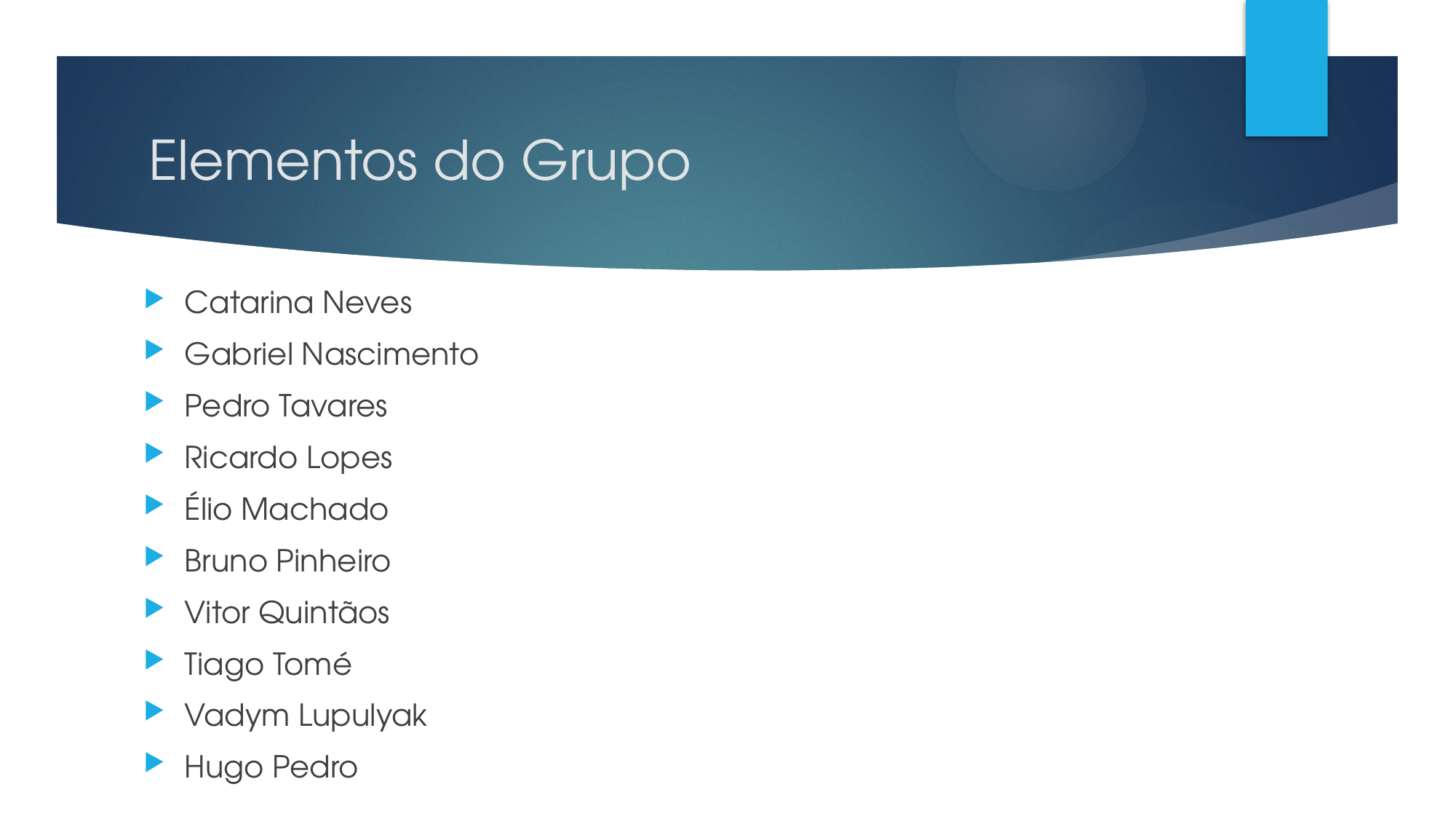

# Elementos do Grupo
Catarina Neves
Gabriel Nascimento
Pedro Tavares
Ricardo Lopes
Élio Machado
Bruno Pinheiro
Vitor Quintãos
Tiago Tomé
Vadym Lupulyak
Hugo Pedro